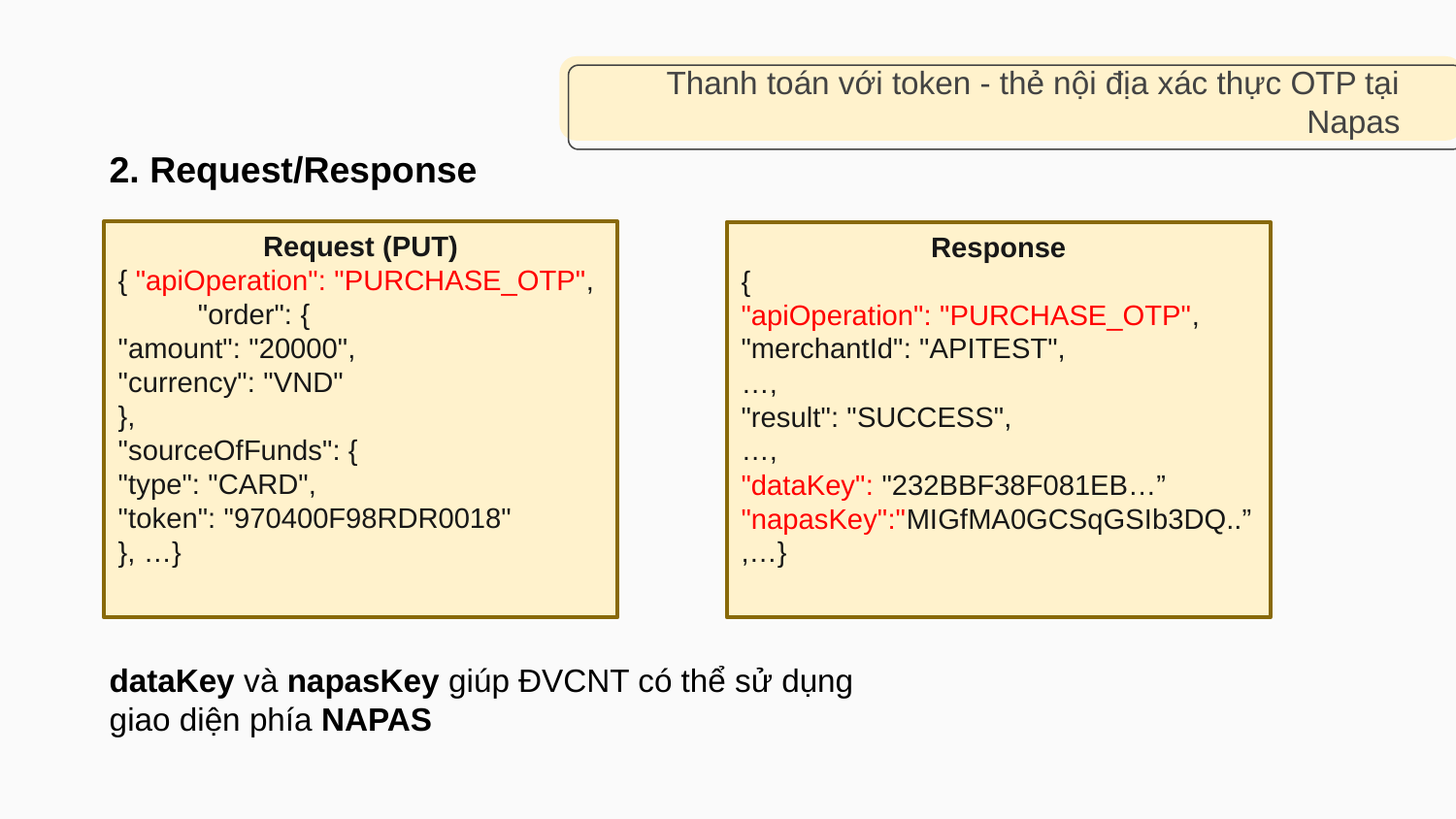

# Thanh toán với token - thẻ nội địa xác thực OTP tại Napas
2. Request/Response
Request (PUT)
{ "apiOperation": "PURCHASE_OTP",            "order": {
"amount": "20000",
"currency": "VND"
},
"sourceOfFunds": {
"type": "CARD",
"token": "970400F98RDR0018"
}, …}
Response
{
"apiOperation": "PURCHASE_OTP",    "merchantId": "APITEST",
…,
"result": "SUCCESS",
…,
"dataKey": "232BBF38F081EB…”
"napasKey":"MIGfMA0GCSqGSIb3DQ..”,…}
dataKey và napasKey giúp ĐVCNT có thể sử dụng giao diện phía NAPAS